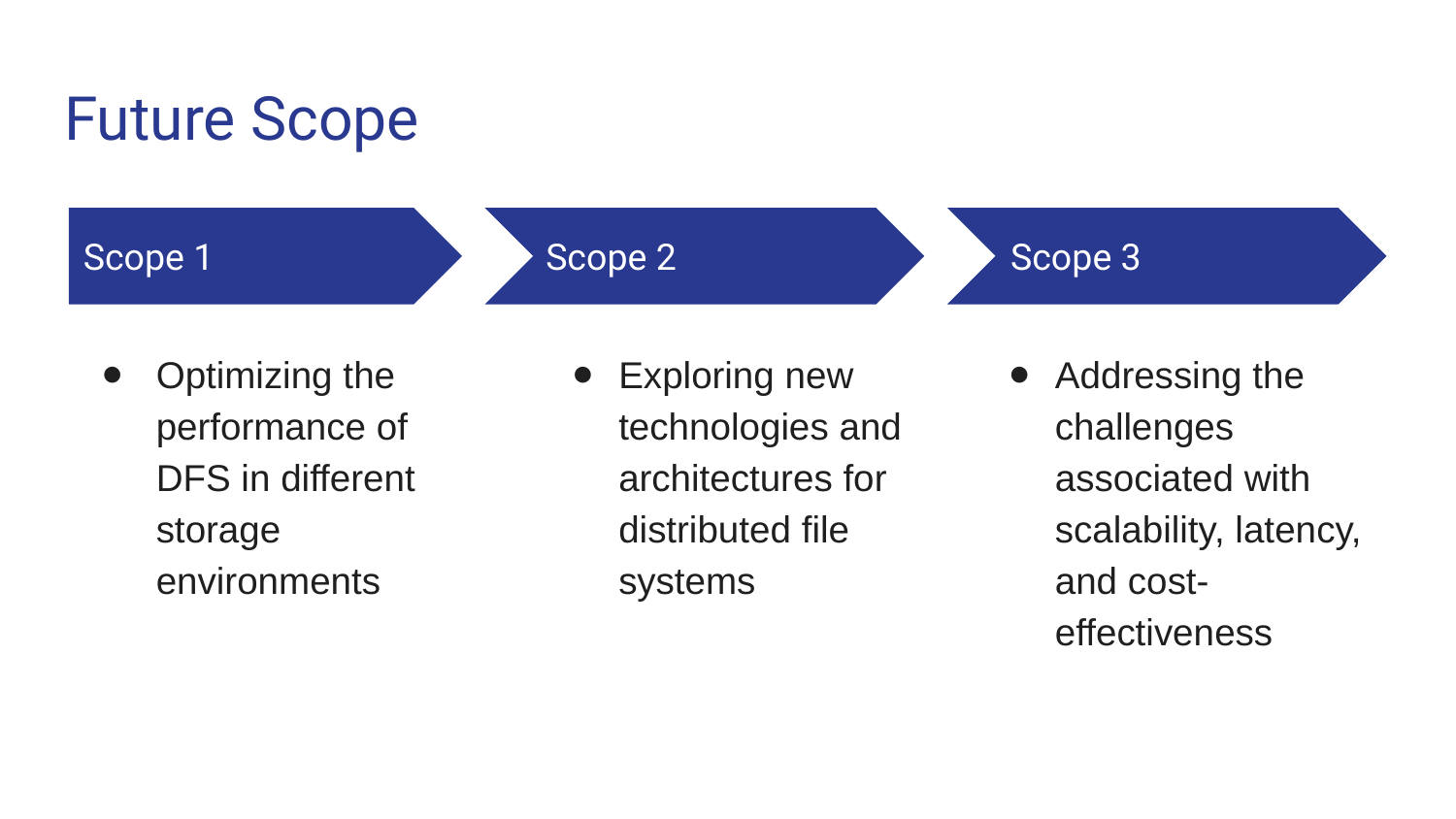

# Future Scope

Scope 1
Scope 2
Scope 3
Optimizing the performance of DFS in different storage environments

Exploring new technologies and architectures for distributed file systems

Addressing the challenges associated with scalability, latency, and cost-effectiveness